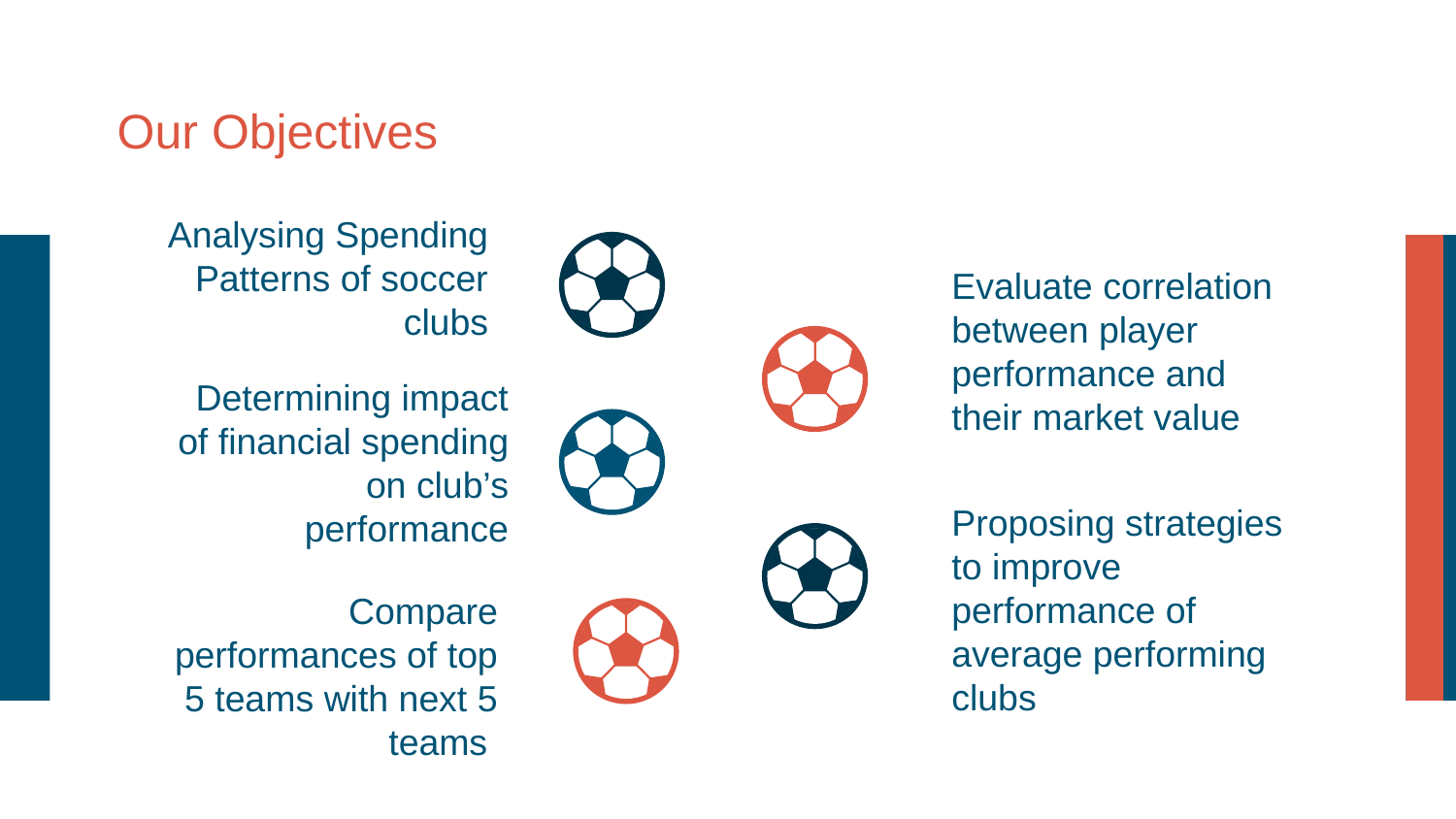

# Our Objectives

Analysing Spending Patterns of soccer clubs
Evaluate correlation between player performance and their market value

Determining impact of financial spending on club’s performance

Proposing strategies to improve performance of average performing clubs

Compare performances of top 5 teams with next 5 teams